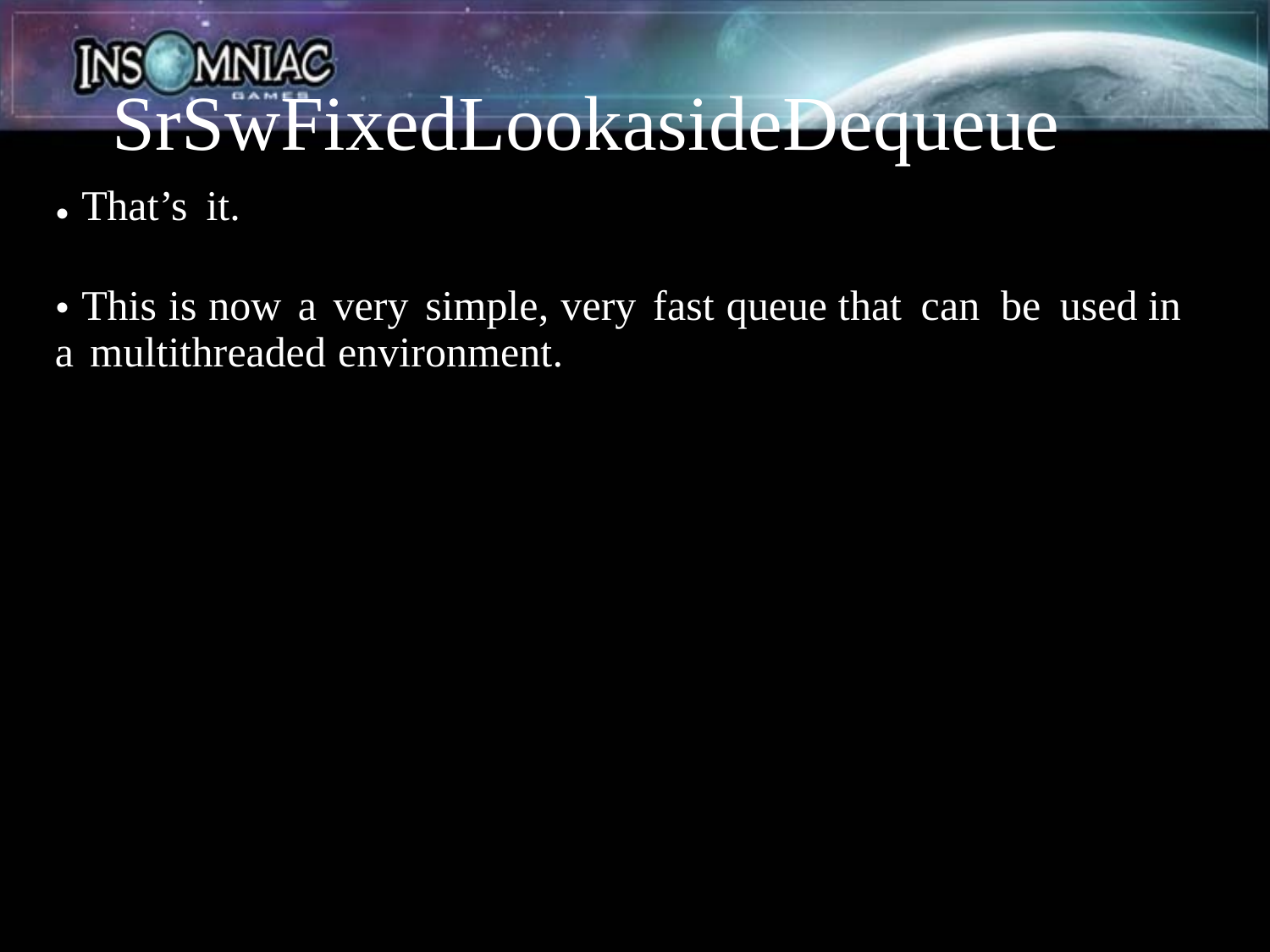

SrSwFixedLookasideDequeue
That’s it.
•
This is now a very simple, very fast queue that can be used in
•
a multithreaded environment.